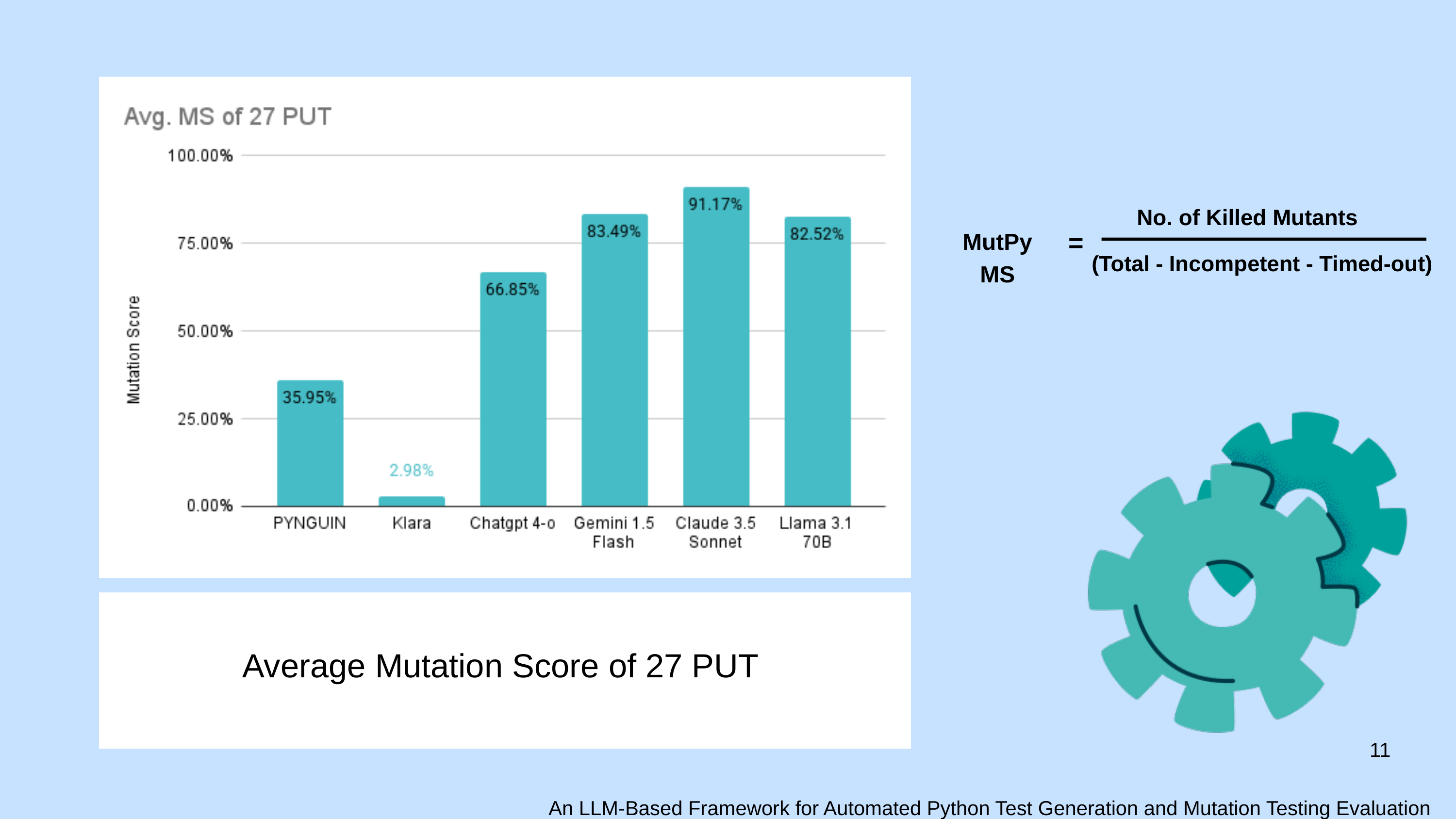

No. of Killed Mutants
=
MutPy MS

(Total - Incompetent - Timed-out)

Average Mutation Score of 27 PUT
11
An LLM-Based Framework for Automated Python Test Generation and Mutation Testing Evaluation